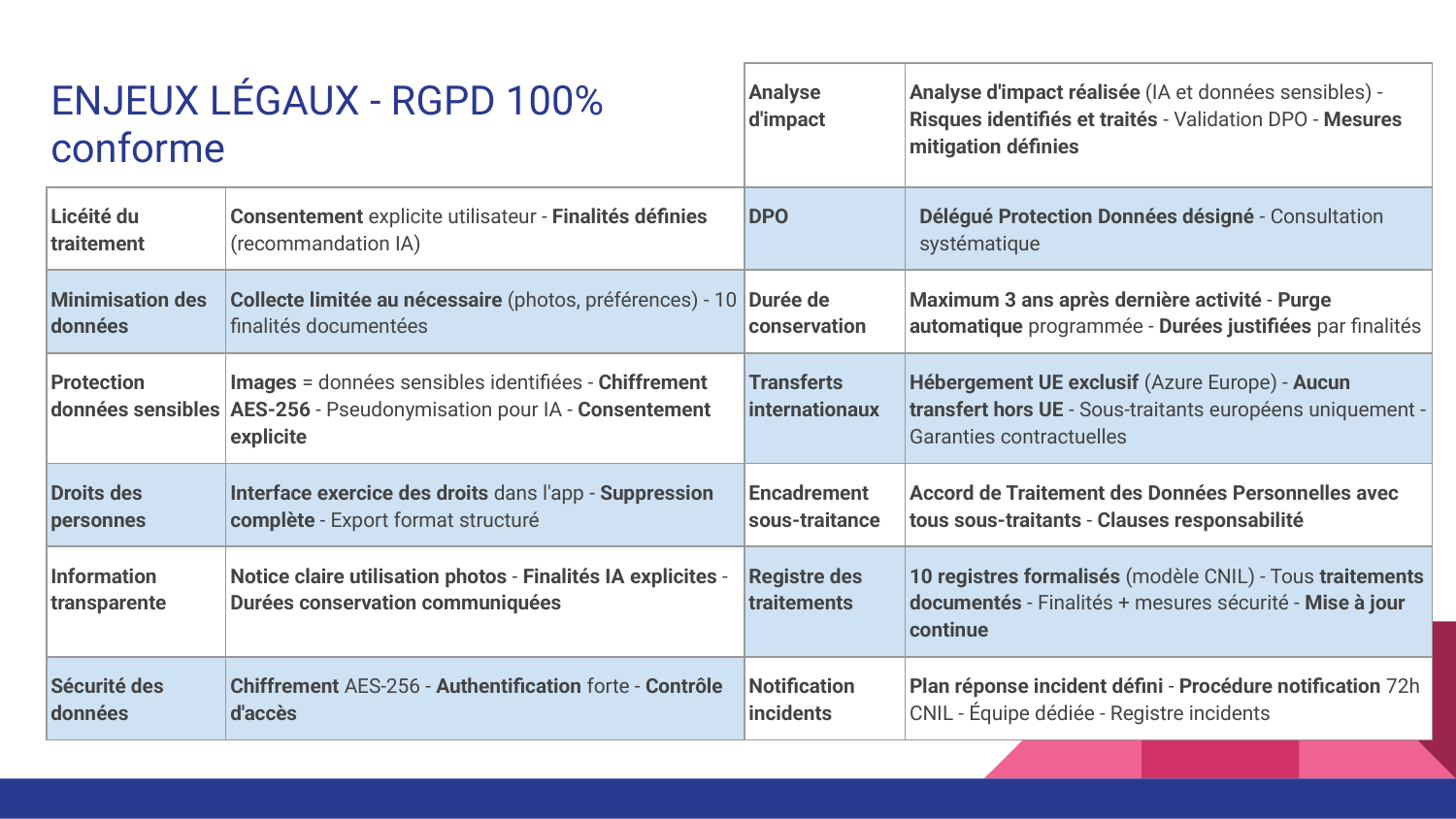

| ENJEUX LÉGAUX - RGPD 100% conforme |  | Analyse d'impact | Analyse d'impact réalisée (IA et données sensibles) - Risques identifiés et traités - Validation DPO - Mesures mitigation définies |
| --- | --- | --- | --- |
| Licéité du traitement | Consentement explicite utilisateur - Finalités définies (recommandation IA) | DPO | Délégué Protection Données désigné - Consultation systématique |
| Minimisation des données | Collecte limitée au nécessaire (photos, préférences) - 10 finalités documentées | Durée de conservation | Maximum 3 ans après dernière activité - Purge automatique programmée - Durées justifiées par finalités |
| Protection données sensibles | Images = données sensibles identifiées - Chiffrement AES-256 - Pseudonymisation pour IA - Consentement explicite | Transferts internationaux | Hébergement UE exclusif (Azure Europe) - Aucun transfert hors UE - Sous-traitants européens uniquement - Garanties contractuelles |
| Droits des personnes | Interface exercice des droits dans l'app - Suppression complète - Export format structuré | Encadrement sous-traitance | Accord de Traitement des Données Personnelles avec tous sous-traitants - Clauses responsabilité |
| Information transparente | Notice claire utilisation photos - Finalités IA explicites - Durées conservation communiquées | Registre des traitements | 10 registres formalisés (modèle CNIL) - Tous traitements documentés - Finalités + mesures sécurité - Mise à jour continue |
| Sécurité des données | Chiffrement AES-256 - Authentification forte - Contrôle d'accès | Notification incidents | Plan réponse incident défini - Procédure notification 72h CNIL - Équipe dédiée - Registre incidents |